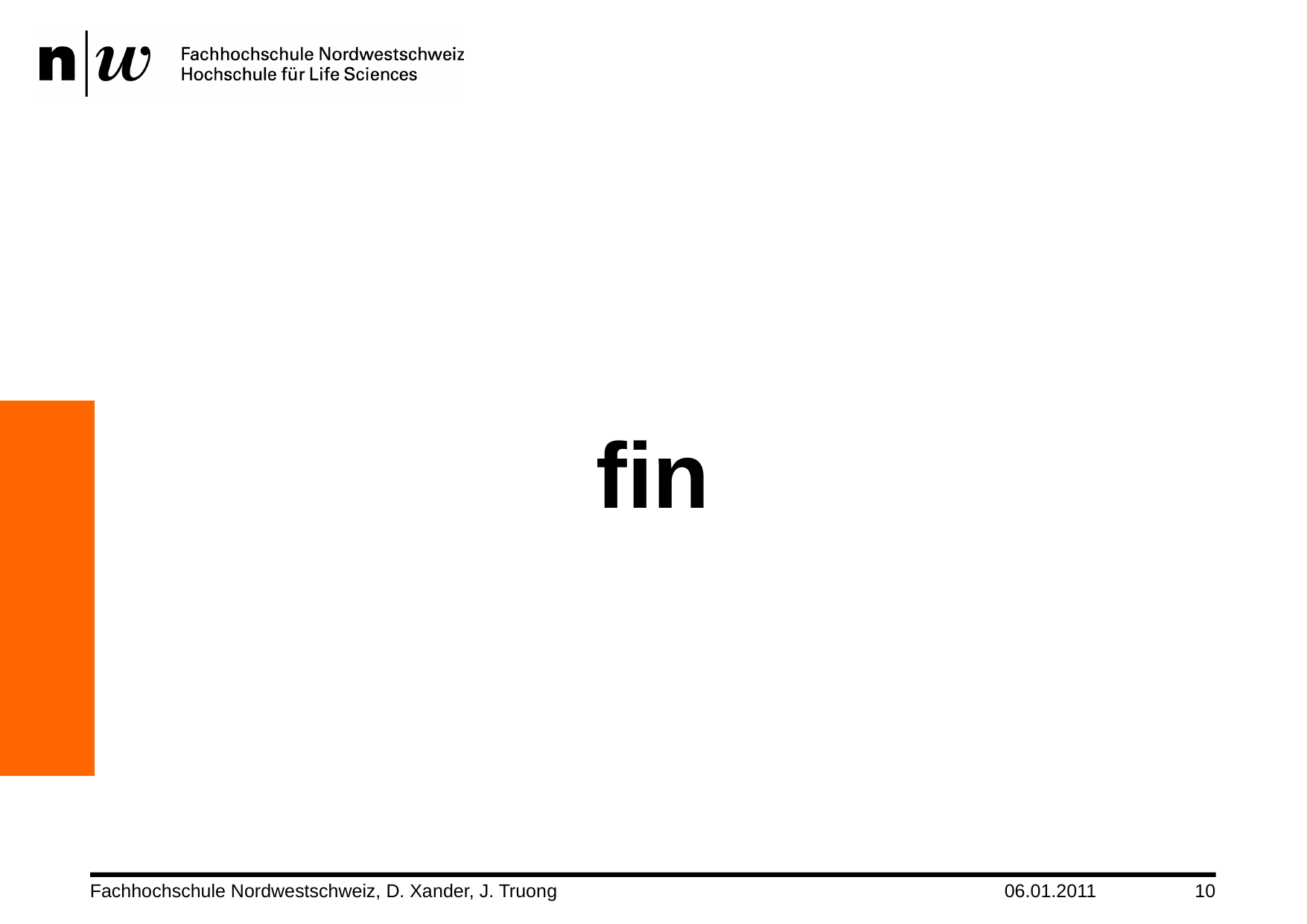

#

fin

Fachhochschule Nordwestschweiz, D. Xander, J. Truong
06.01.2011
10